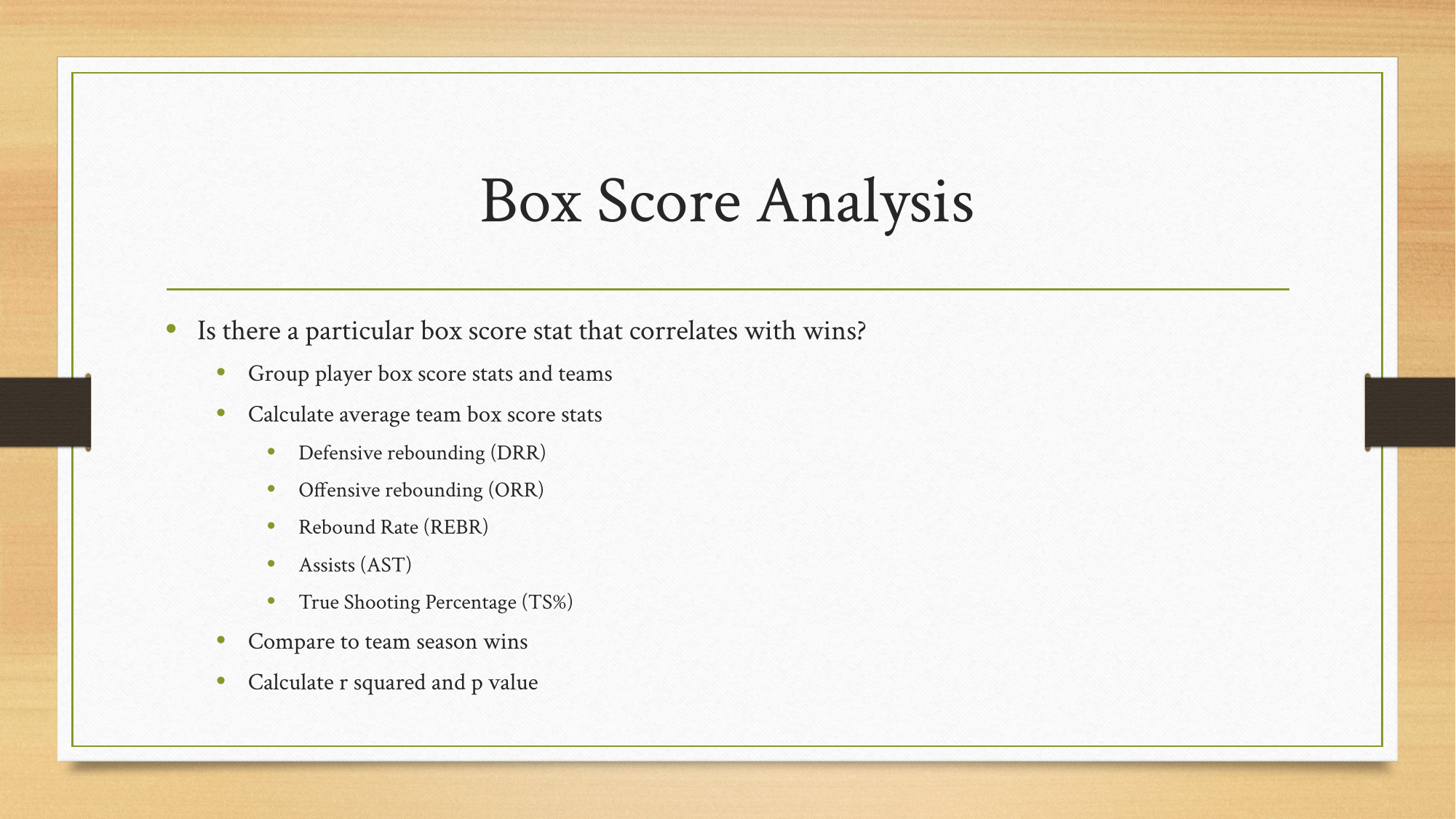

# Box Score Analysis
Is there a particular box score stat that correlates with wins?
Group player box score stats and teams
Calculate average team box score stats
Defensive rebounding (DRR)
Offensive rebounding (ORR)
Rebound Rate (REBR)
Assists (AST)
True Shooting Percentage (TS%)
Compare to team season wins
Calculate r squared and p value